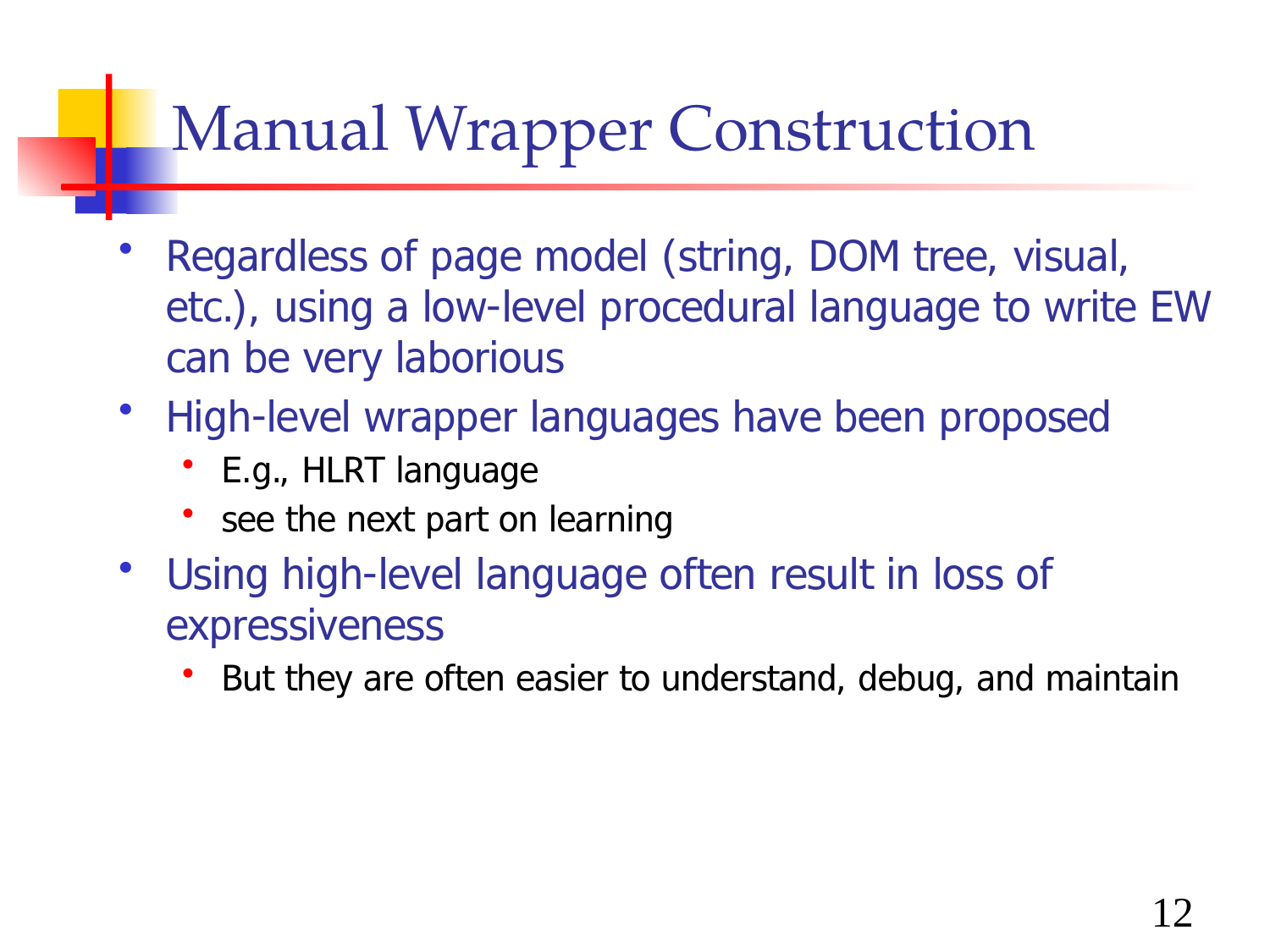

# Manual Wrapper Construction
Regardless of page model (string, DOM tree, visual, etc.), using a low-level procedural language to write EW can be very laborious
High-level wrapper languages have been proposed
E.g., HLRT language
see the next part on learning
Using high-level language often result in loss of expressiveness
But they are often easier to understand, debug, and maintain
12